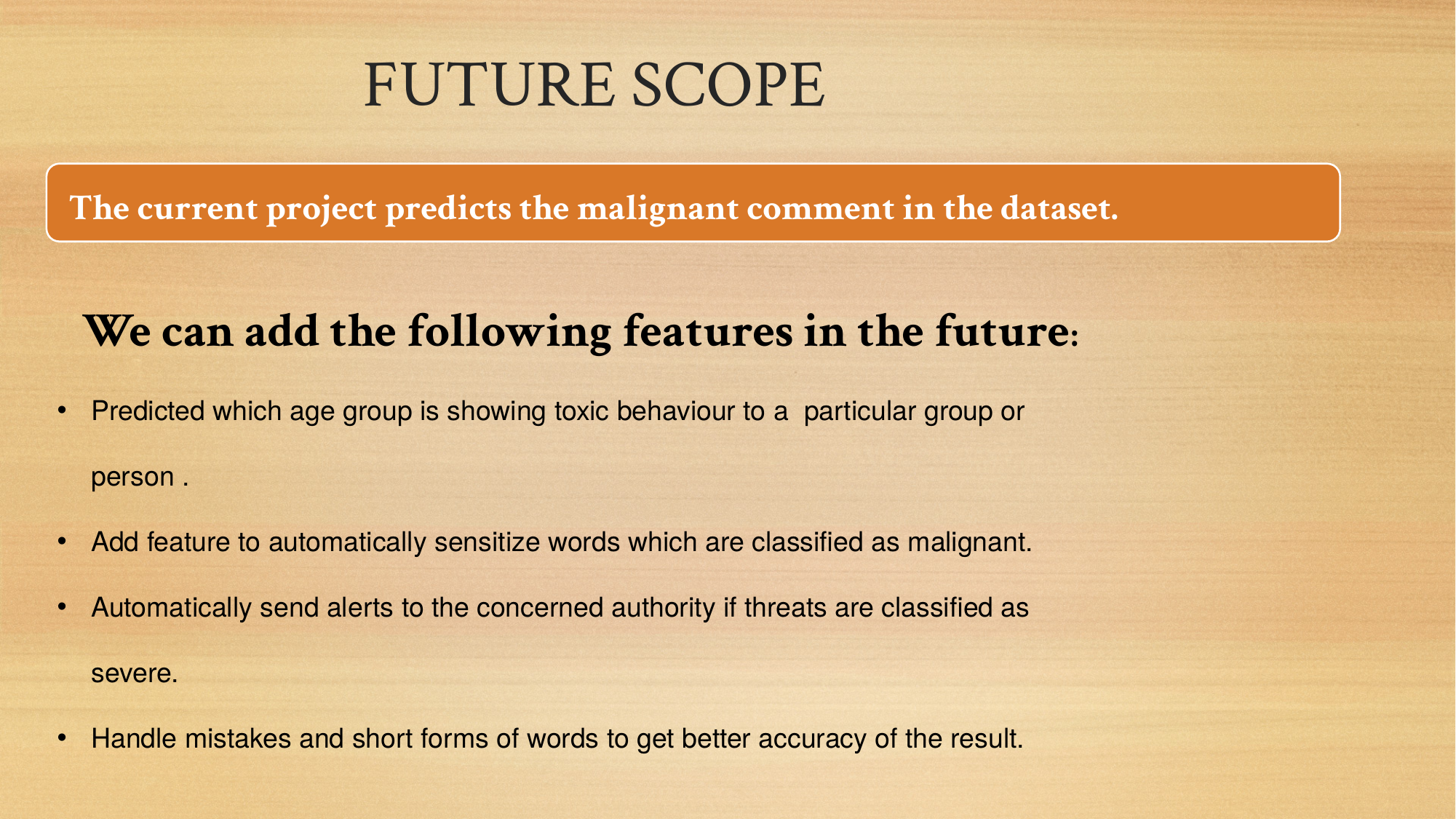

# FUTURE SCOPE

The current project predicts the malignant comment in the dataset.
We can add the following features in the future:
Predicted which age group is showing toxic behaviour to a  particular group or person .
Add feature to automatically sensitize words which are classified as malignant.
Automatically send alerts to the concerned authority if threats are classified as severe.
Handle mistakes and short forms of words to get better accuracy of the result.